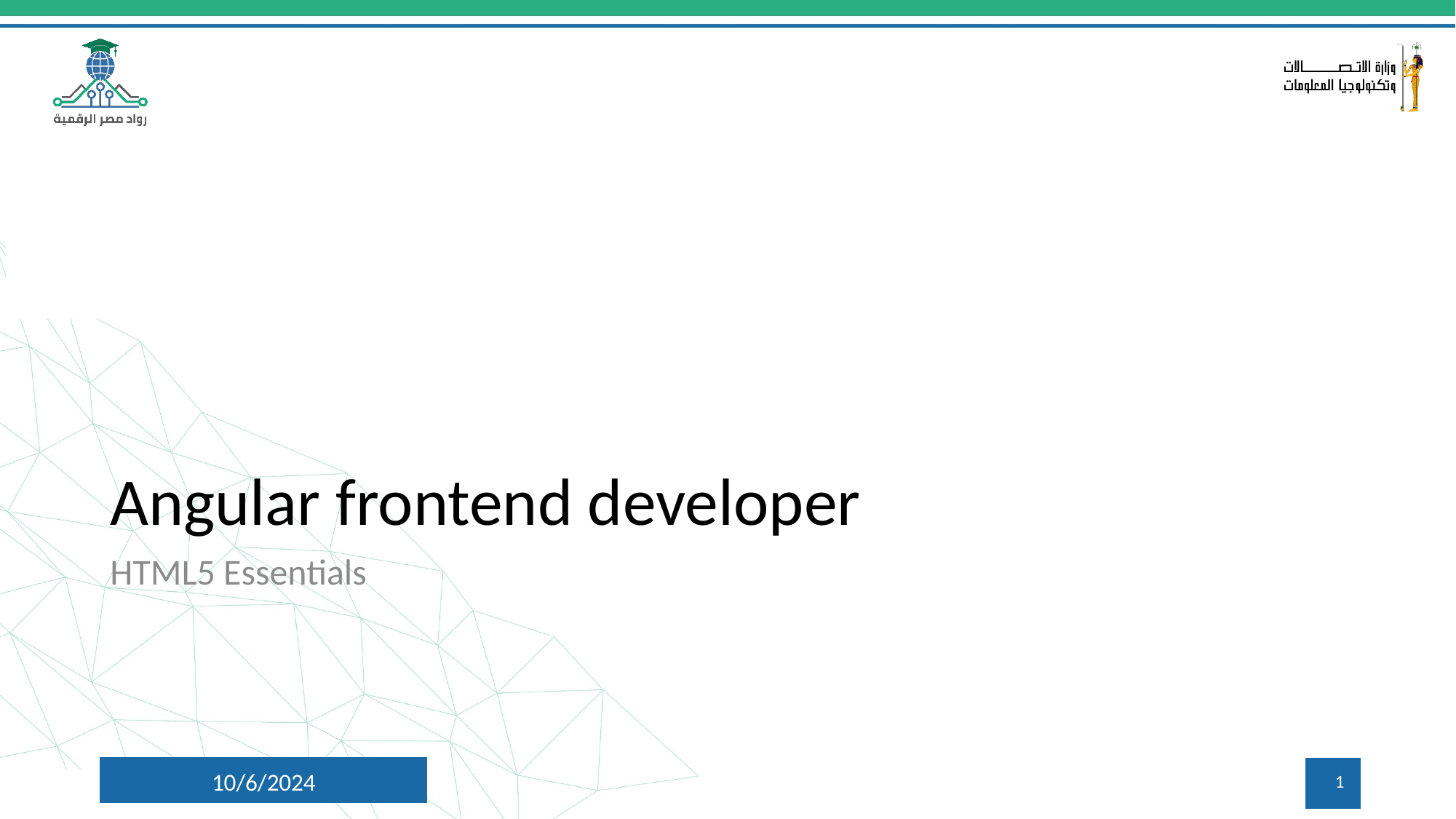

# Angular frontend developer
HTML5 Essentials
10/6/2024

1